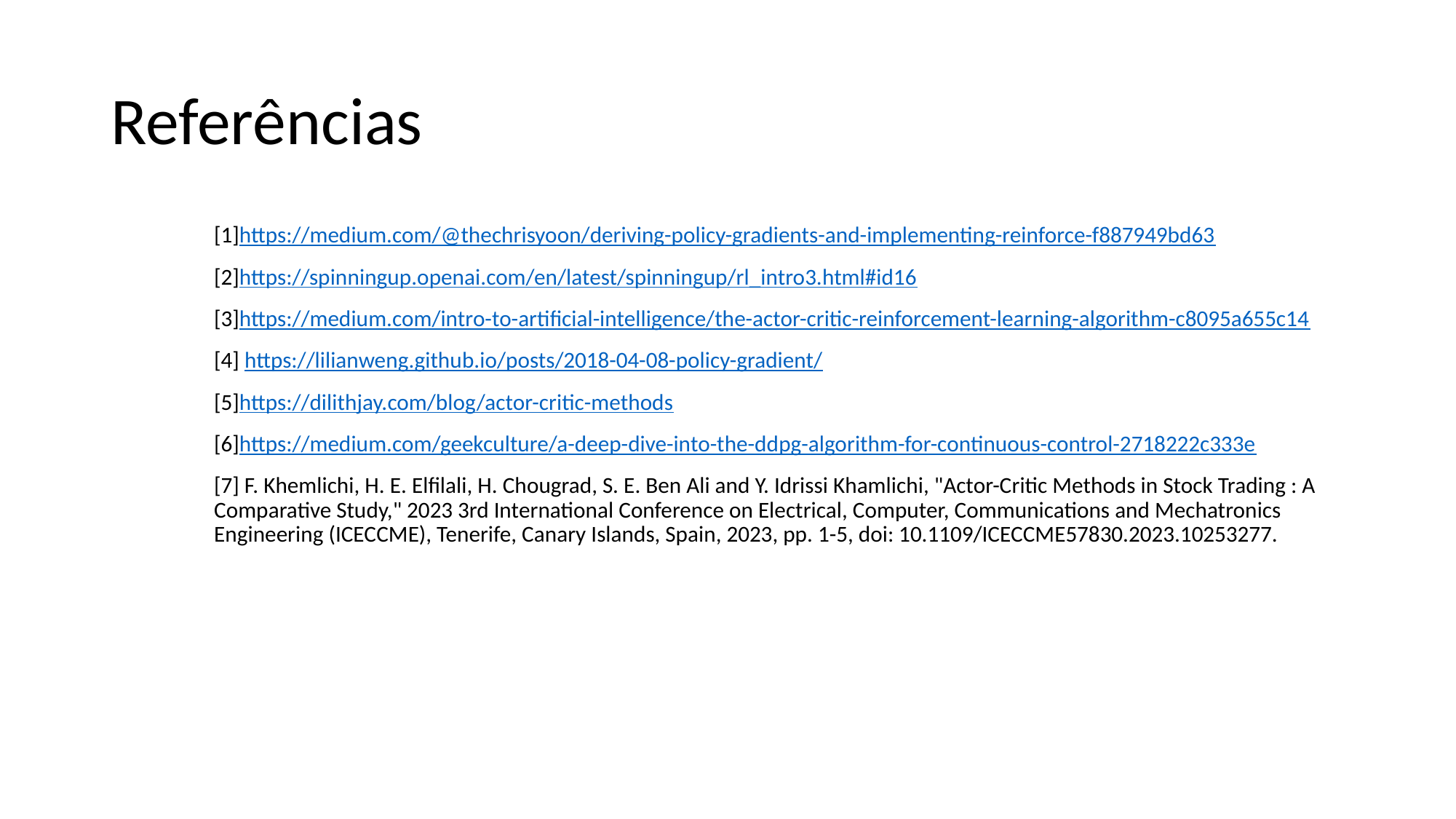

# Referências
[1]https://medium.com/@thechrisyoon/deriving-policy-gradients-and-implementing-reinforce-f887949bd63
[2]https://spinningup.openai.com/en/latest/spinningup/rl_intro3.html#id16
[3]https://medium.com/intro-to-artificial-intelligence/the-actor-critic-reinforcement-learning-algorithm-c8095a655c14
[4] https://lilianweng.github.io/posts/2018-04-08-policy-gradient/
[5]https://dilithjay.com/blog/actor-critic-methods
[6]https://medium.com/geekculture/a-deep-dive-into-the-ddpg-algorithm-for-continuous-control-2718222c333e
[7] F. Khemlichi, H. E. Elfilali, H. Chougrad, S. E. Ben Ali and Y. Idrissi Khamlichi, "Actor-Critic Methods in Stock Trading : A Comparative Study," 2023 3rd International Conference on Electrical, Computer, Communications and Mechatronics Engineering (ICECCME), Tenerife, Canary Islands, Spain, 2023, pp. 1-5, doi: 10.1109/ICECCME57830.2023.10253277.